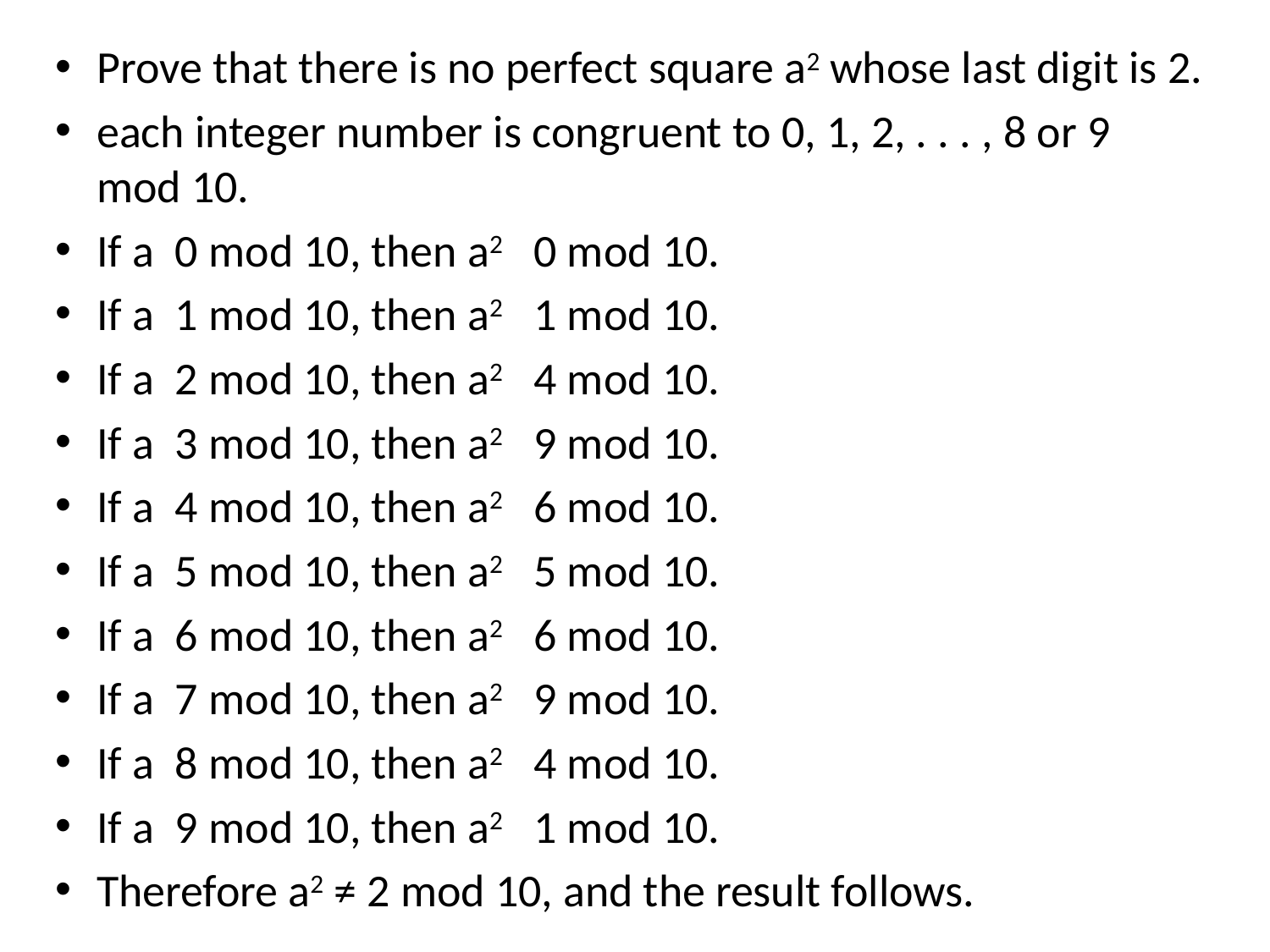

Prove that there is no perfect square a2 whose last digit is 2.
each integer number is congruent to 0, 1, 2, . . . , 8 or 9 mod 10.
If a  0 mod 10, then a2   0 mod 10.
If a  1 mod 10, then a2   1 mod 10.
If a  2 mod 10, then a2   4 mod 10.
If a  3 mod 10, then a2   9 mod 10.
If a  4 mod 10, then a2   6 mod 10.
If a  5 mod 10, then a2   5 mod 10.
If a  6 mod 10, then a2   6 mod 10.
If a  7 mod 10, then a2   9 mod 10.
If a  8 mod 10, then a2   4 mod 10.
If a  9 mod 10, then a2   1 mod 10.
Therefore a2 ≠ 2 mod 10, and the result follows.